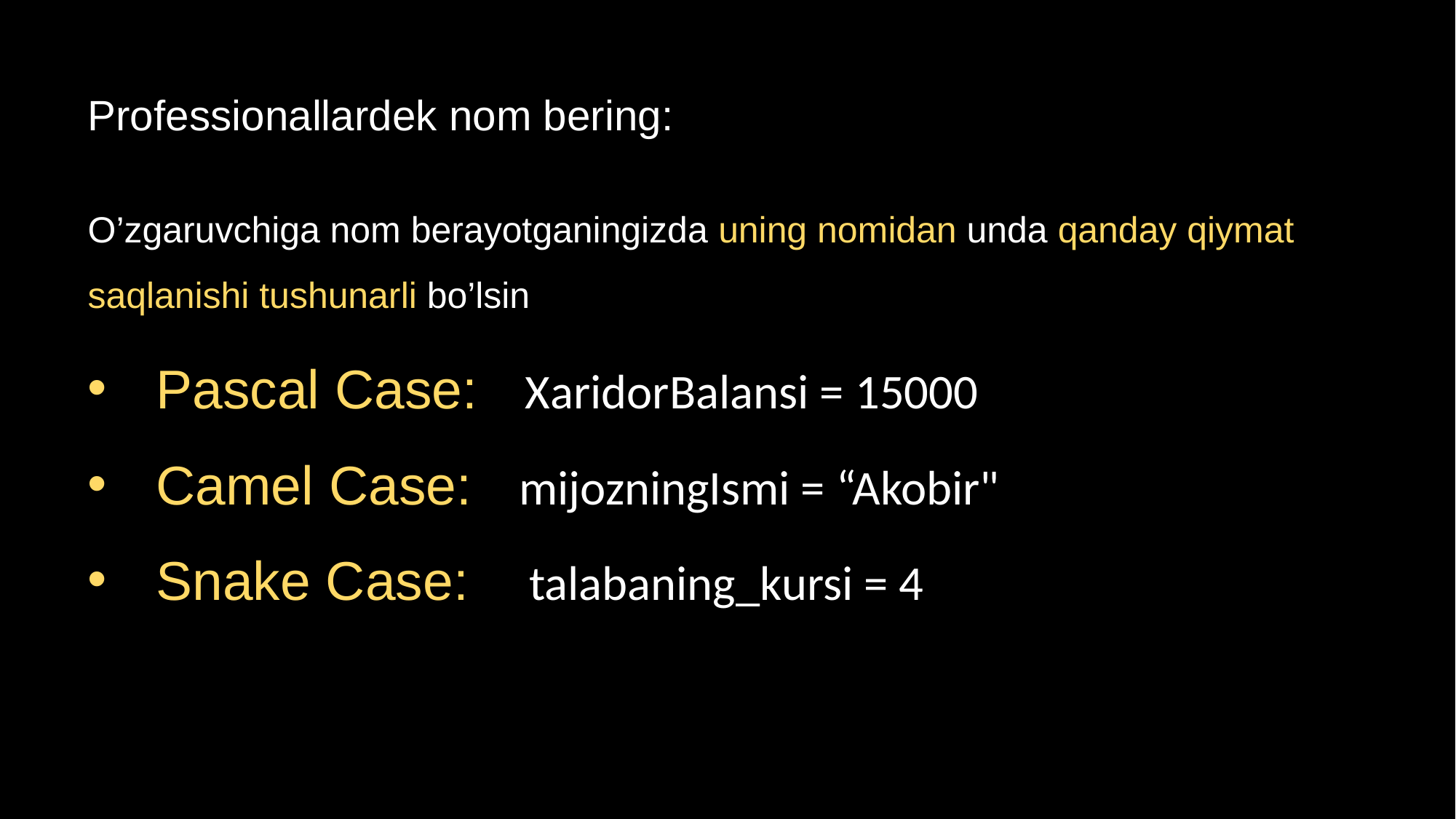

Professionallardek nom bering:
O’zgaruvchiga nom berayotganingizda uning nomidan unda qanday qiymat saqlanishi tushunarli bo’lsin
Pascal Case:    XaridorBalansi = 15000
Camel Case:    mijozningIsmi = “Akobir"
Snake Case:    talabaning_kursi = 4